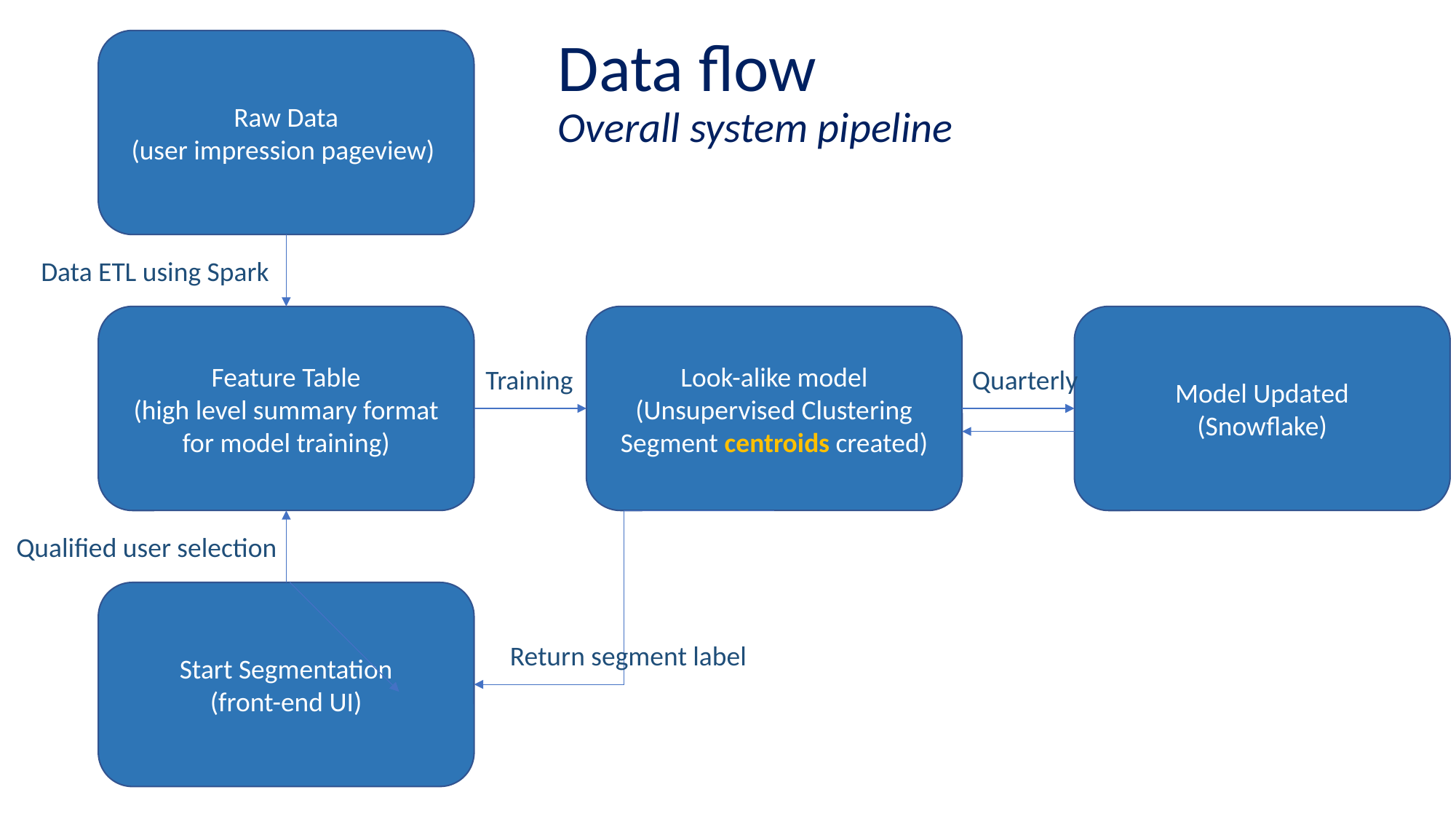

Data flow
Overall system pipeline
Raw Data
(user impression pageview)
Data ETL using Spark
Feature Table
(high level summary format for model training)
Look-alike model
(Unsupervised Clustering
Segment centroids created)
Training
Quarterly
Start Segmentation
(front-end UI)
Return segment label
Model Updated
(Snowflake)
Qualified user selection